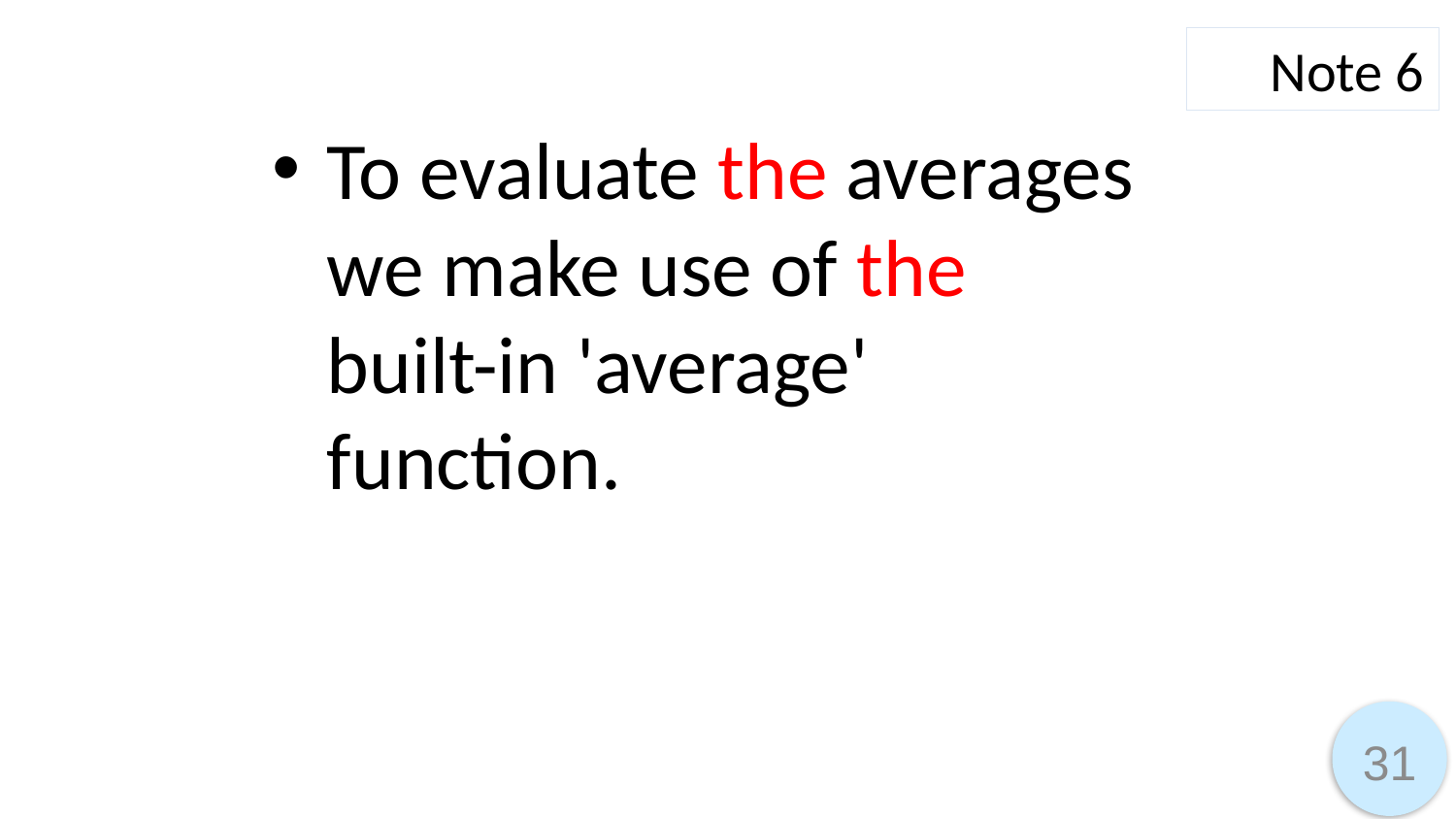

Note 6
To evaluate the averages we make use of the
built-in 'average' function.
31